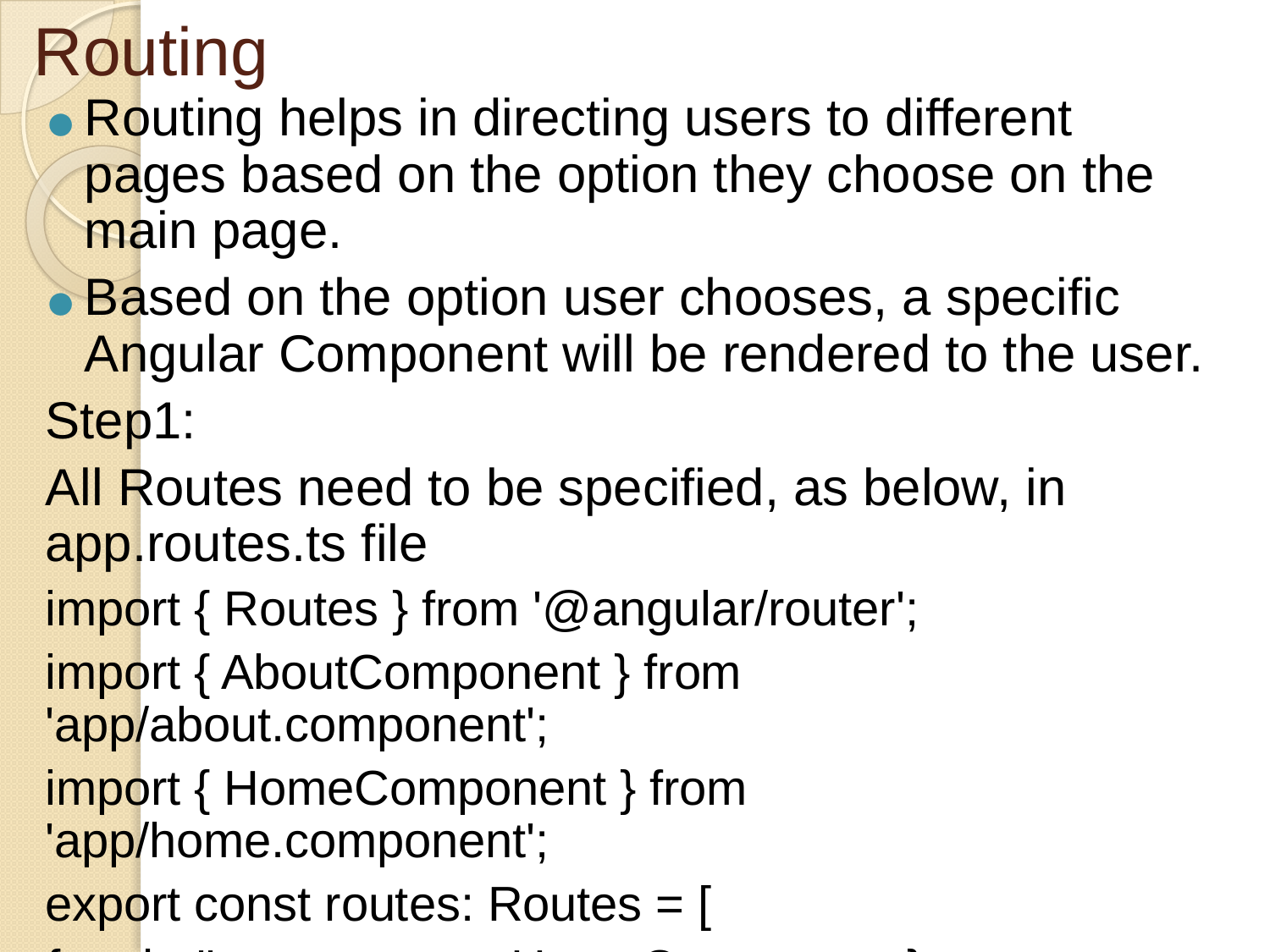

# Routing
Routing helps in directing users to different pages based on the option they choose on the main page.
Based on the option user chooses, a specific Angular Component will be rendered to the user.
Step1:
All Routes need to be specified, as below, in app.routes.ts file
import { Routes } from '@angular/router';
import { AboutComponent } from 'app/about.component';
import { HomeComponent } from 'app/home.component';
export const routes: Routes = [
{ path: '', component: HomeComponent }
{ path: 'about', component: AboutComponent } ];